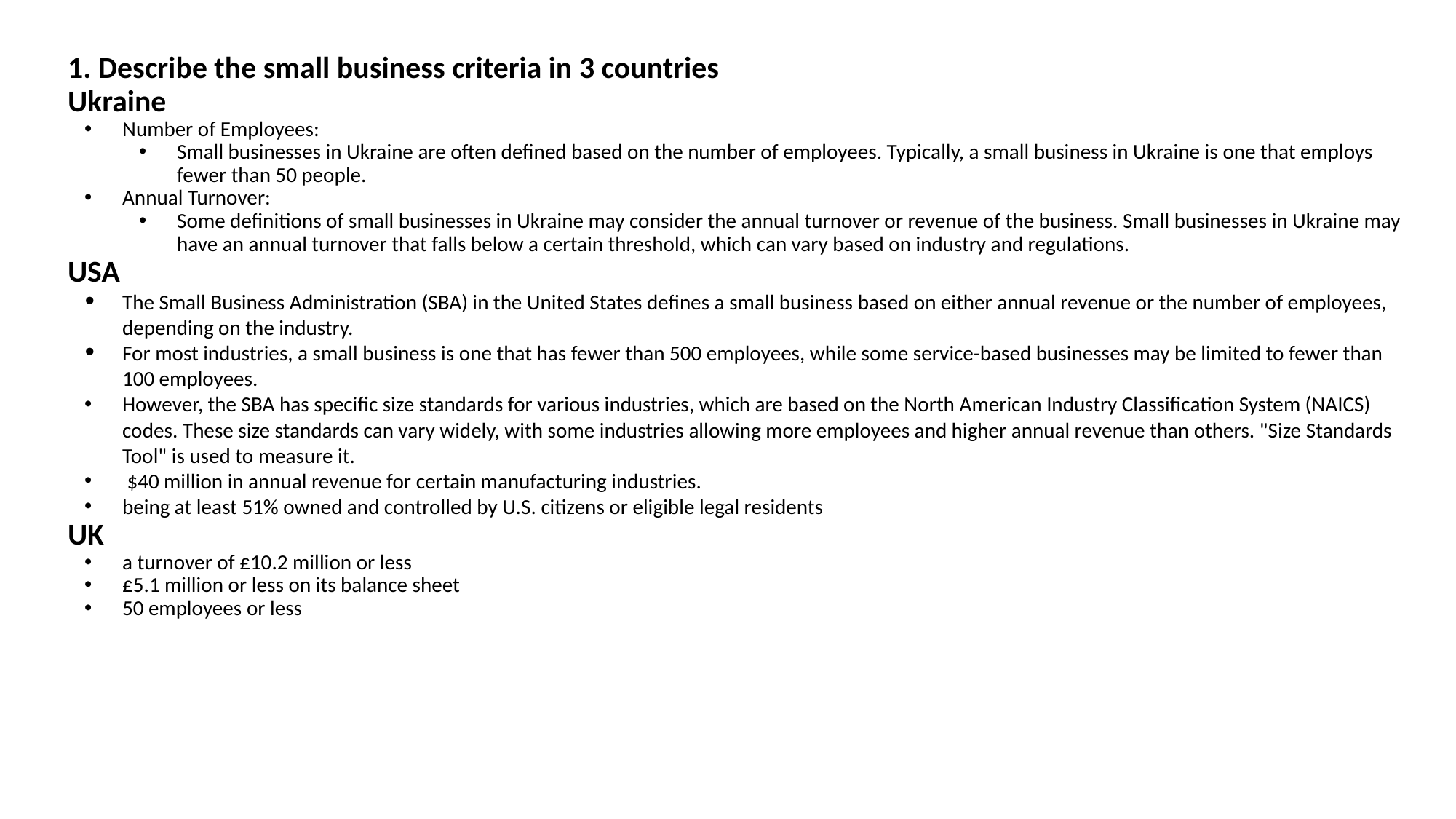

1. Describe the small business criteria in 3 countries
Ukraine
Number of Employees:
Small businesses in Ukraine are often defined based on the number of employees. Typically, a small business in Ukraine is one that employs fewer than 50 people.
Annual Turnover:
Some definitions of small businesses in Ukraine may consider the annual turnover or revenue of the business. Small businesses in Ukraine may have an annual turnover that falls below a certain threshold, which can vary based on industry and regulations.
USA
The Small Business Administration (SBA) in the United States defines a small business based on either annual revenue or the number of employees, depending on the industry.
For most industries, a small business is one that has fewer than 500 employees, while some service-based businesses may be limited to fewer than 100 employees.
However, the SBA has specific size standards for various industries, which are based on the North American Industry Classification System (NAICS) codes. These size standards can vary widely, with some industries allowing more employees and higher annual revenue than others. "Size Standards Tool" is used to measure it.
 $40 million in annual revenue for certain manufacturing industries.
being at least 51% owned and controlled by U.S. citizens or eligible legal residents
UK
a turnover of £10.2 million or less
£5.1 million or less on its balance sheet
50 employees or less